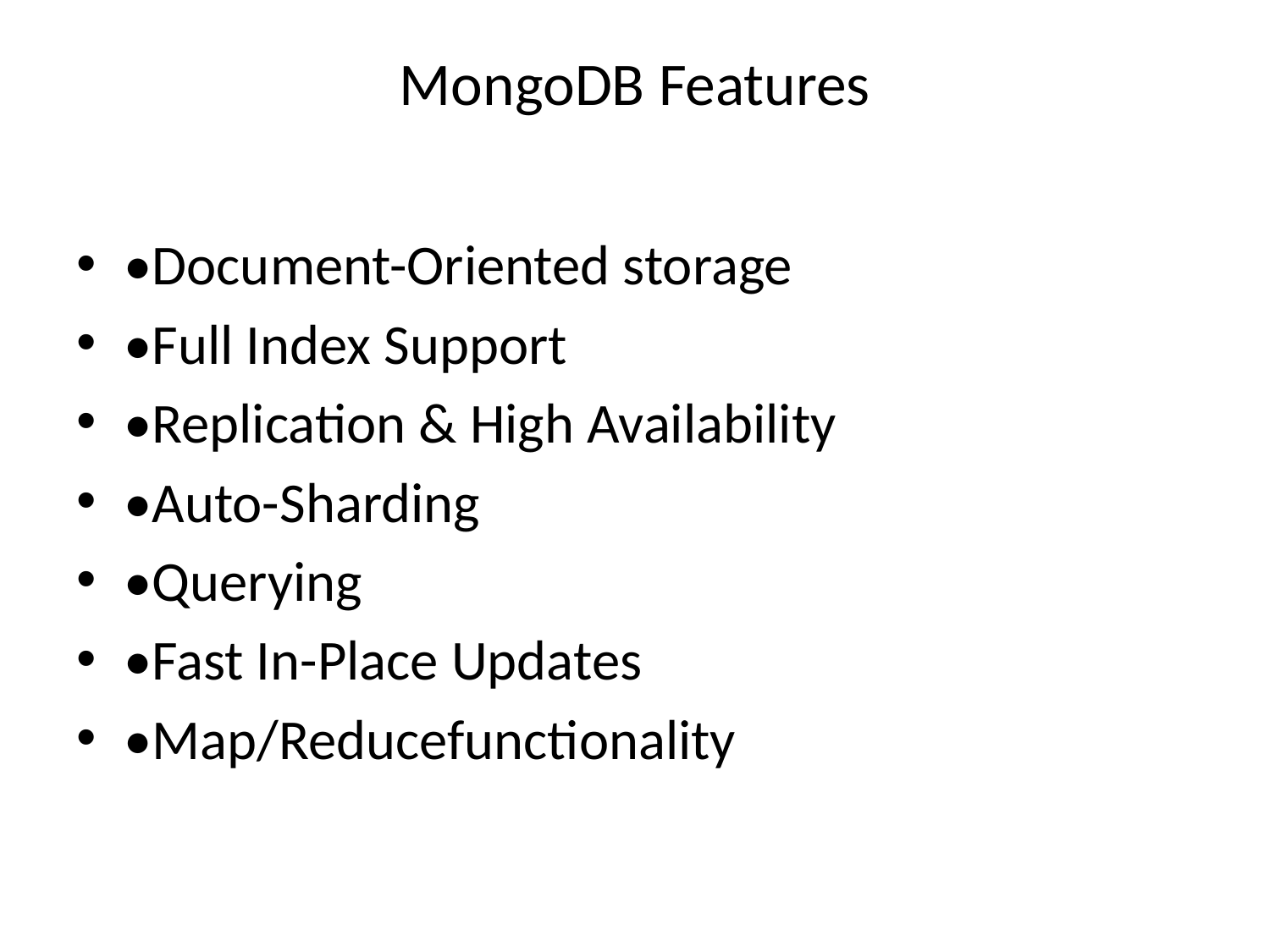

# MongoDB Features
•Document-Oriented storage
•Full Index Support
•Replication & High Availability
•Auto-Sharding
•Querying
•Fast In-Place Updates
•Map/Reducefunctionality